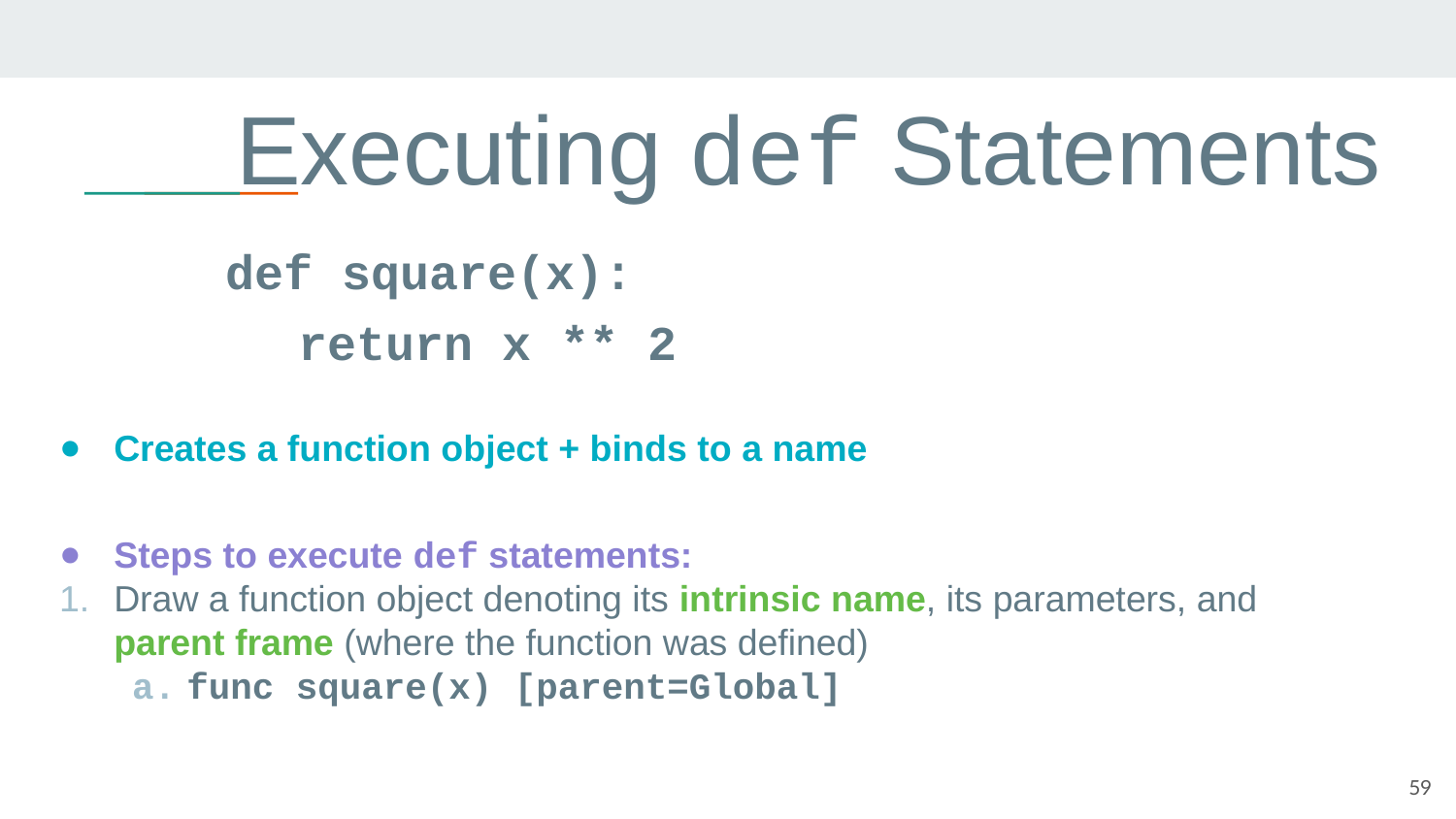

# Executing def Statements

def square(x):
return x ** 2
Creates a function object + binds to a name

Steps to execute def statements:
Draw a function object denoting its intrinsic name, its parameters, and parent frame (where the function was defined)
func square(x) [parent=Global]
59